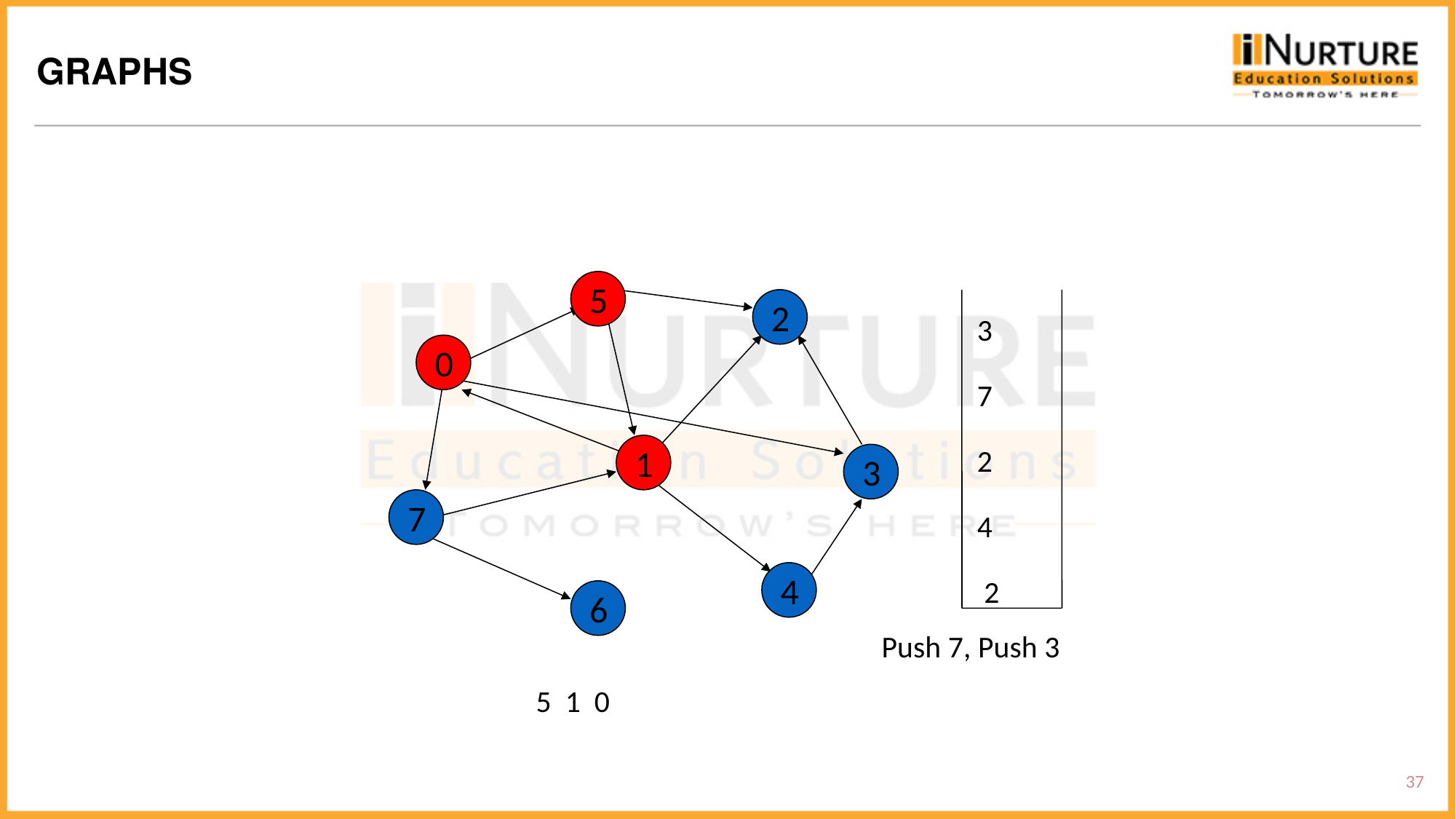

GRAPHS
5

3

7

2

4

 2

2

0

1
3

7

4
6

Push 7, Push 3
5  1  0
37